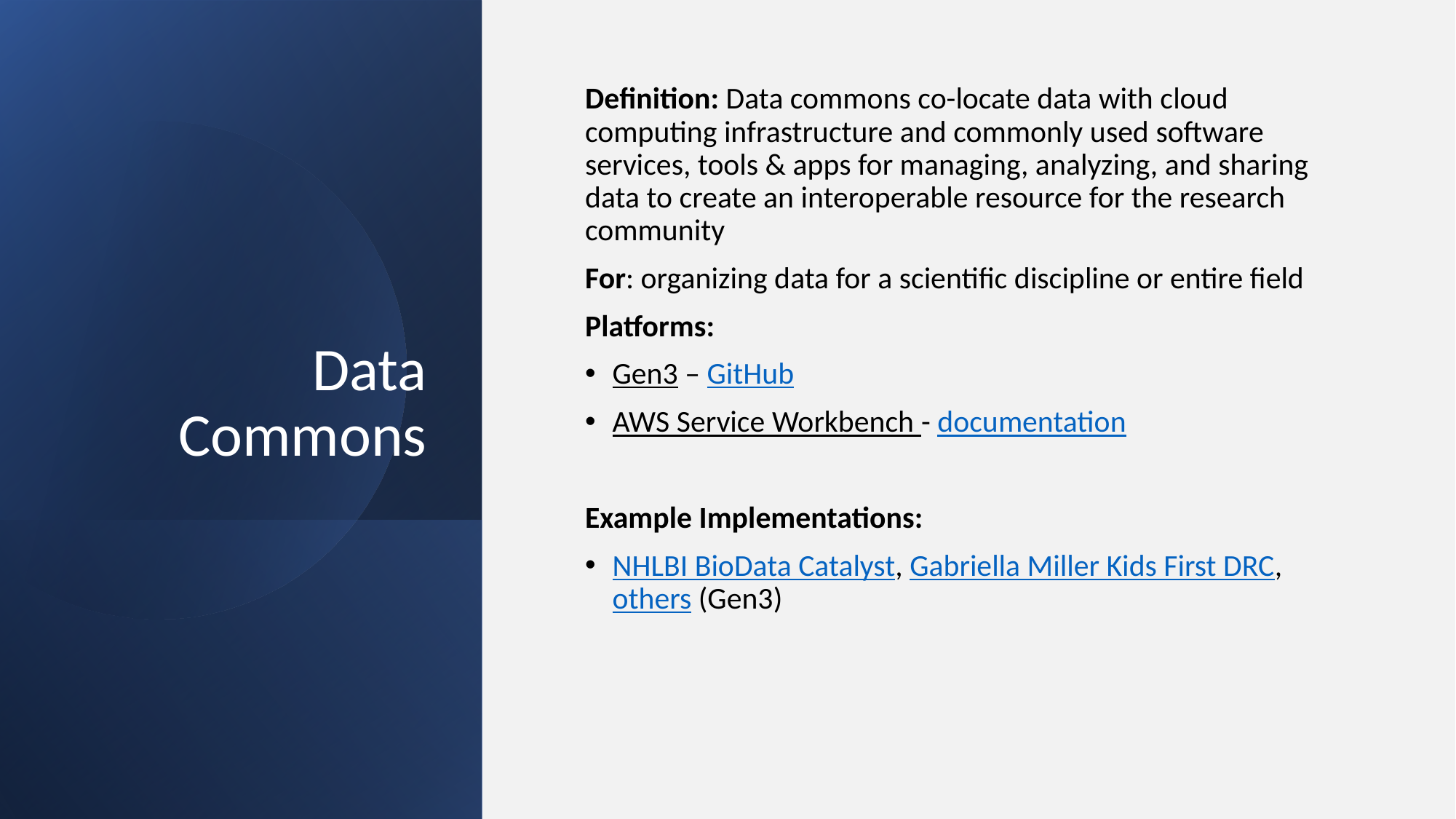

# Data Commons
Definition: Data commons co-locate data with cloud computing infrastructure and commonly used software services, tools & apps for managing, analyzing, and sharing data to create an interoperable resource for the research community
For: organizing data for a scientific discipline or entire field
Platforms:
Gen3 – GitHub
AWS Service Workbench - documentation

Example Implementations:
NHLBI BioData Catalyst, Gabriella Miller Kids First DRC, others (Gen3)